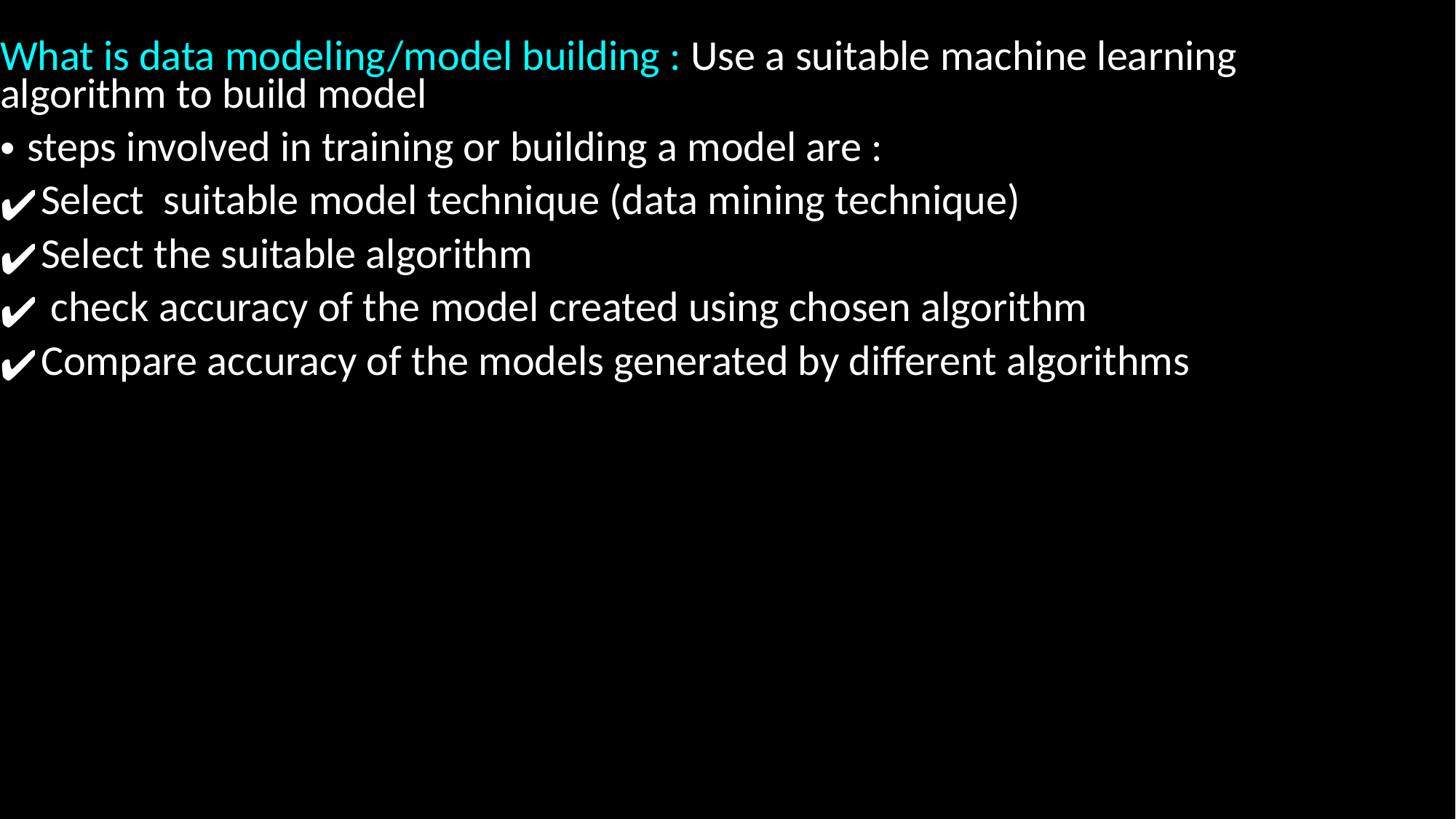

What is data modeling/model building : Use a suitable machine learning algorithm to build model
steps involved in training or building a model are :
Select  suitable model technique (data mining technique)
Select the suitable algorithm
 check accuracy of the model created using chosen algorithm
Compare accuracy of the models generated by different algorithms